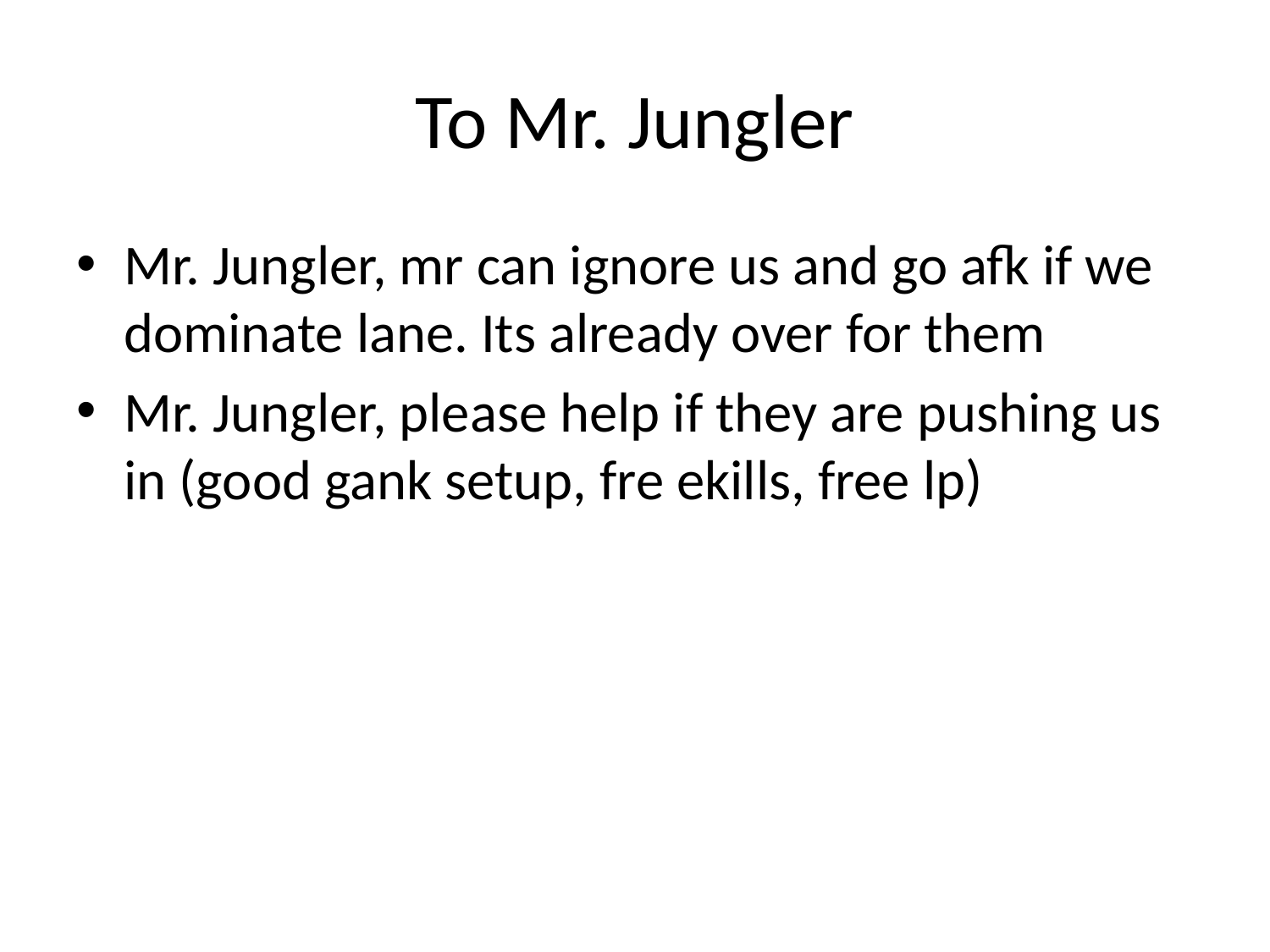

# To Mr. Jungler
Mr. Jungler, mr can ignore us and go afk if we dominate lane. Its already over for them
Mr. Jungler, please help if they are pushing us in (good gank setup, fre ekills, free lp)